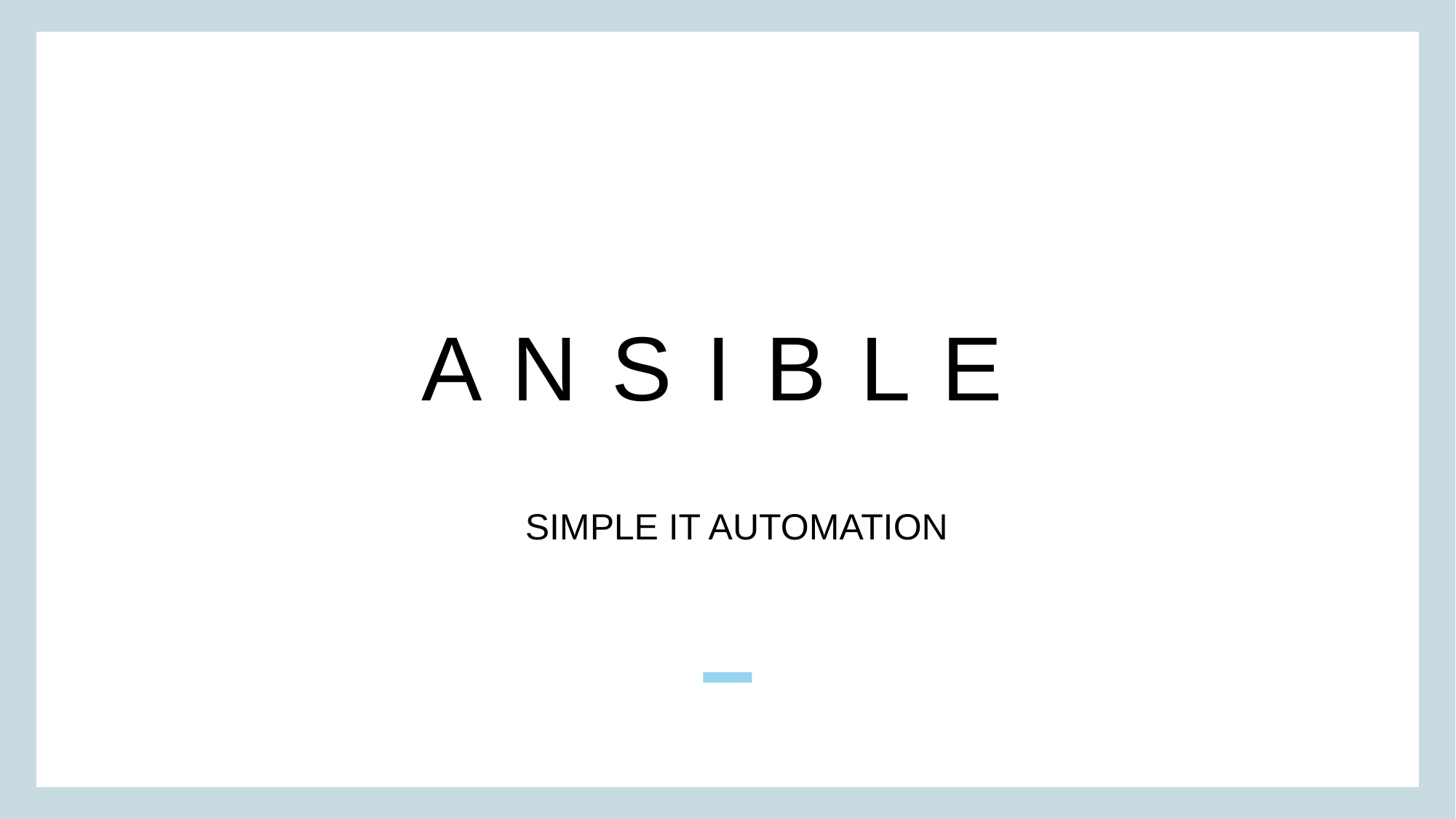

# A n s I b l e
Simple IT Automation